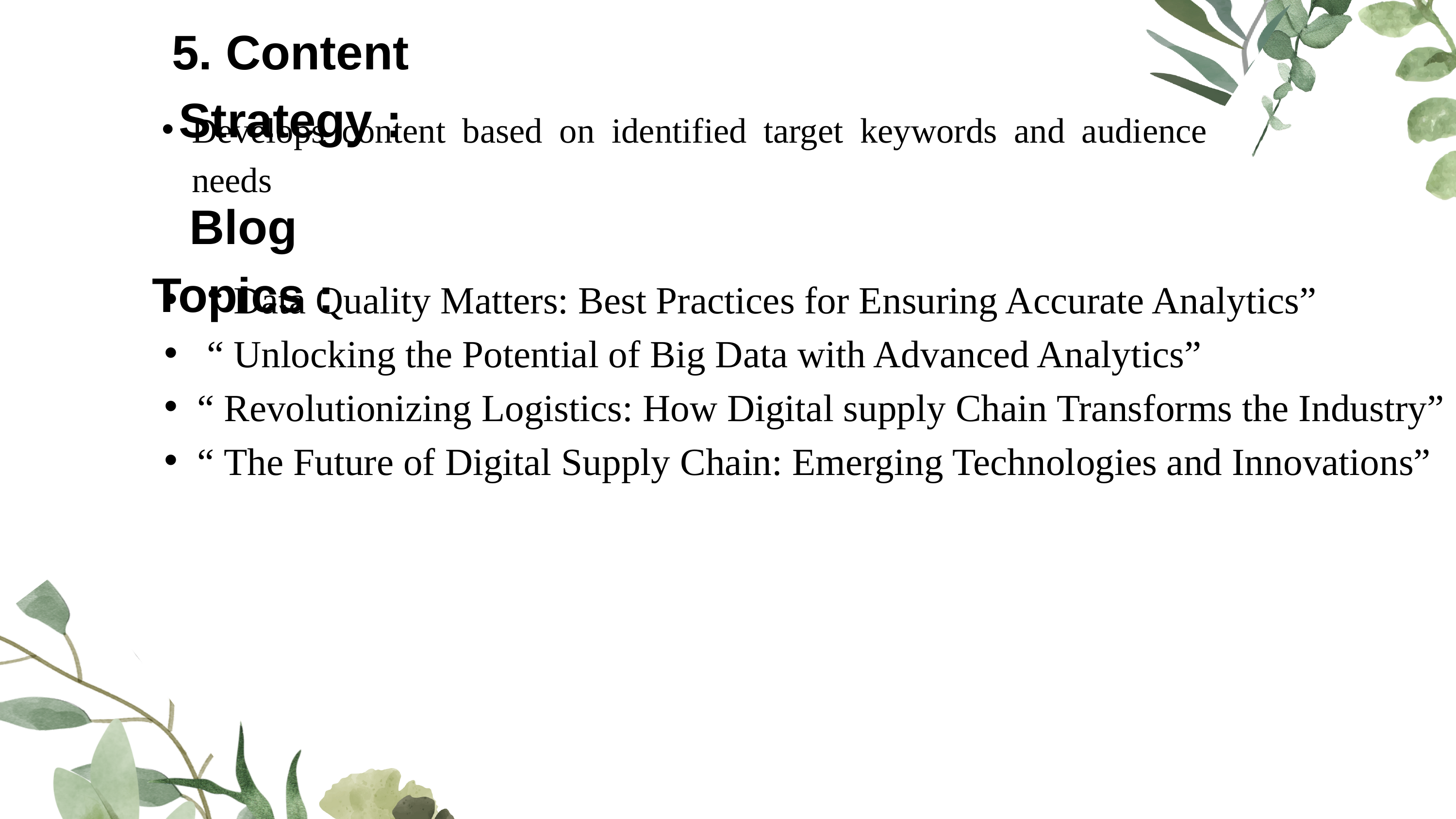

5. Content Strategy :
Develops content based on identified target keywords and audience needs

Blog Topics :
 “ Data Quality Matters: Best Practices for Ensuring Accurate Analytics”
 “ Unlocking the Potential of Big Data with Advanced Analytics”
“ Revolutionizing Logistics: How Digital supply Chain Transforms the Industry”
“ The Future of Digital Supply Chain: Emerging Technologies and Innovations”